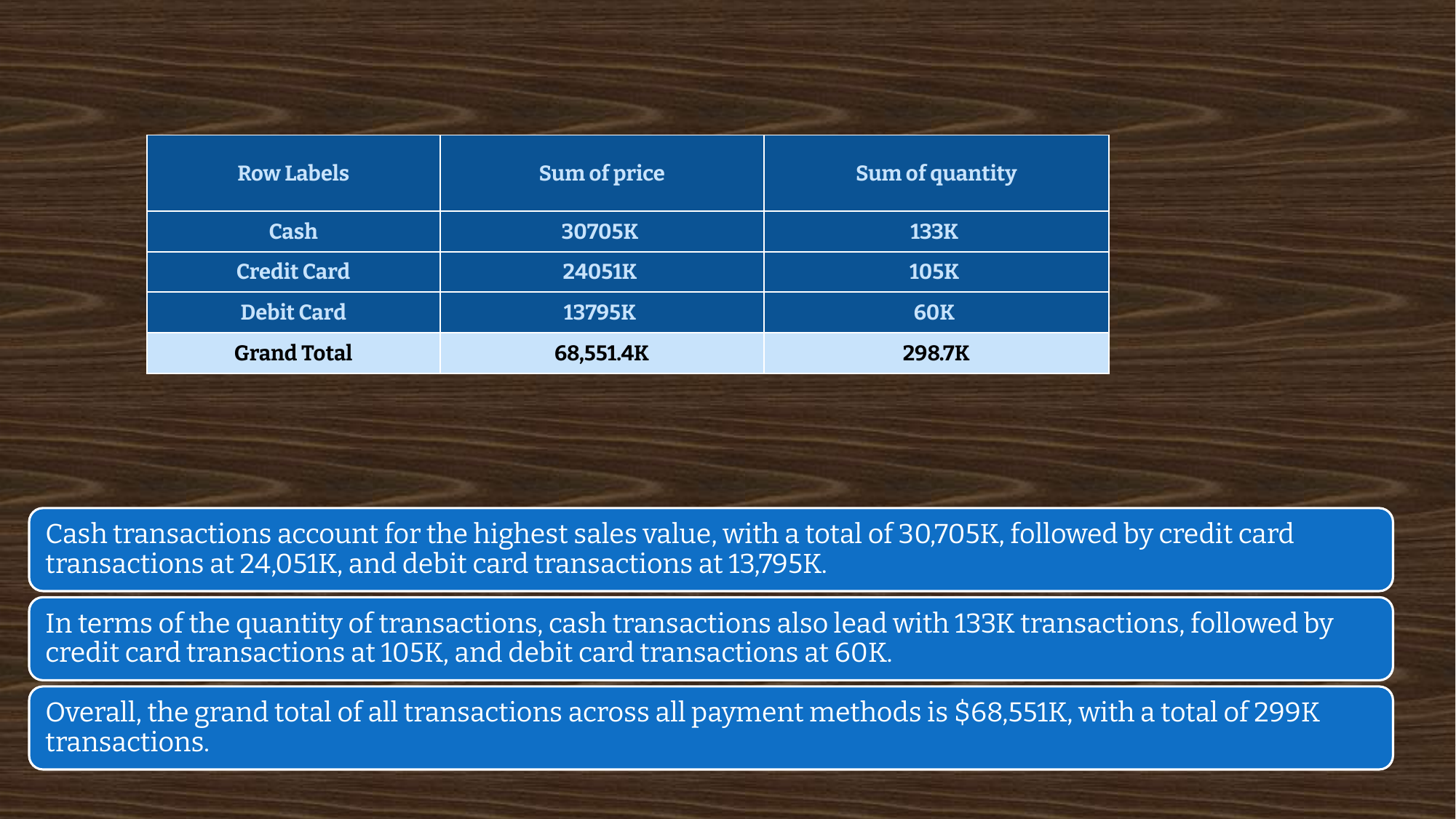

| Row Labels | Sum of price | Sum of quantity |
| --- | --- | --- |
| Cash | 30705K | 133K |
| Credit Card | 24051K | 105K |
| Debit Card | 13795K | 60K |
| Grand Total | 68,551.4K | 298.7K |
Cash transactions account for the highest sales value, with a total of 30,705K, followed by credit card transactions at 24,051K, and debit card transactions at 13,795K.
In terms of the quantity of transactions, cash transactions also lead with 133K transactions, followed by credit card transactions at 105K, and debit card transactions at 60K.
Overall, the grand total of all transactions across all payment methods is $68,551K, with a total of 299K transactions.